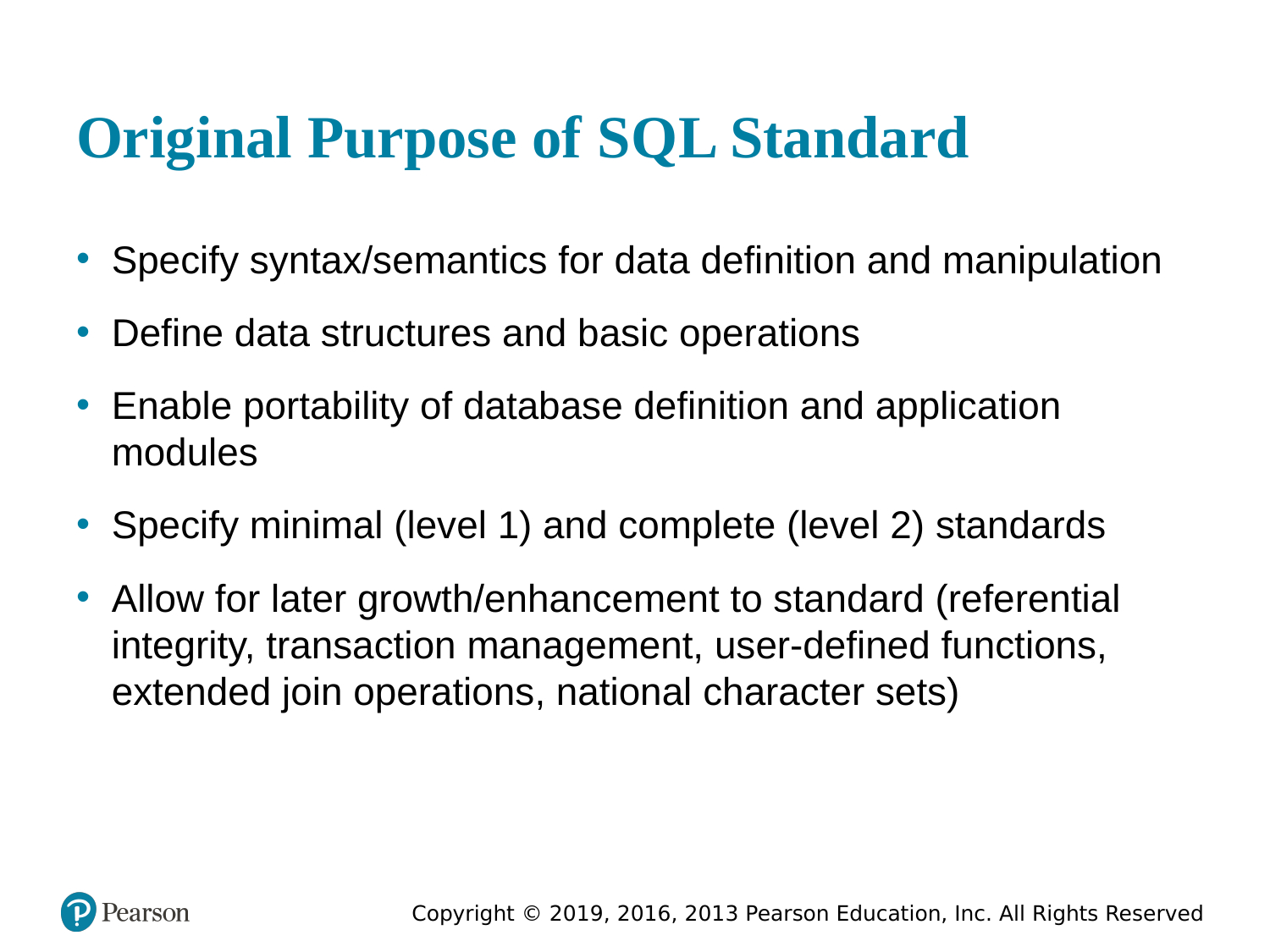

# Original Purpose of S Q L Standard
Specify syntax/semantics for data definition and manipulation
Define data structures and basic operations
Enable portability of database definition and application modules
Specify minimal (level 1) and complete (level 2) standards
Allow for later growth/enhancement to standard (referential integrity, transaction management, user-defined functions, extended join operations, national character sets)